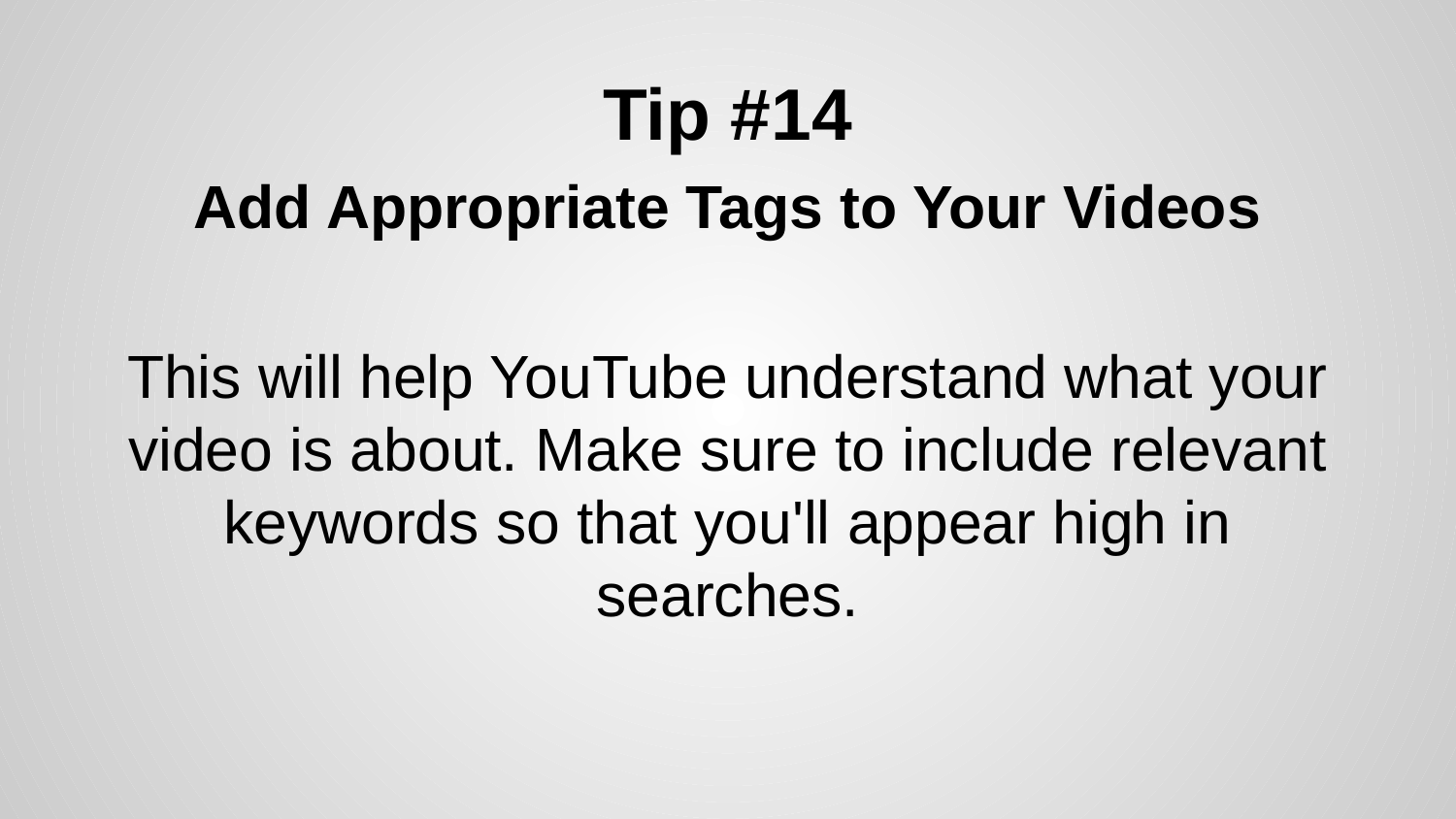

# Tip #14

Add Appropriate Tags to Your Videos

This will help YouTube understand what your video is about. Make sure to include relevant keywords so that you'll appear high in searches.